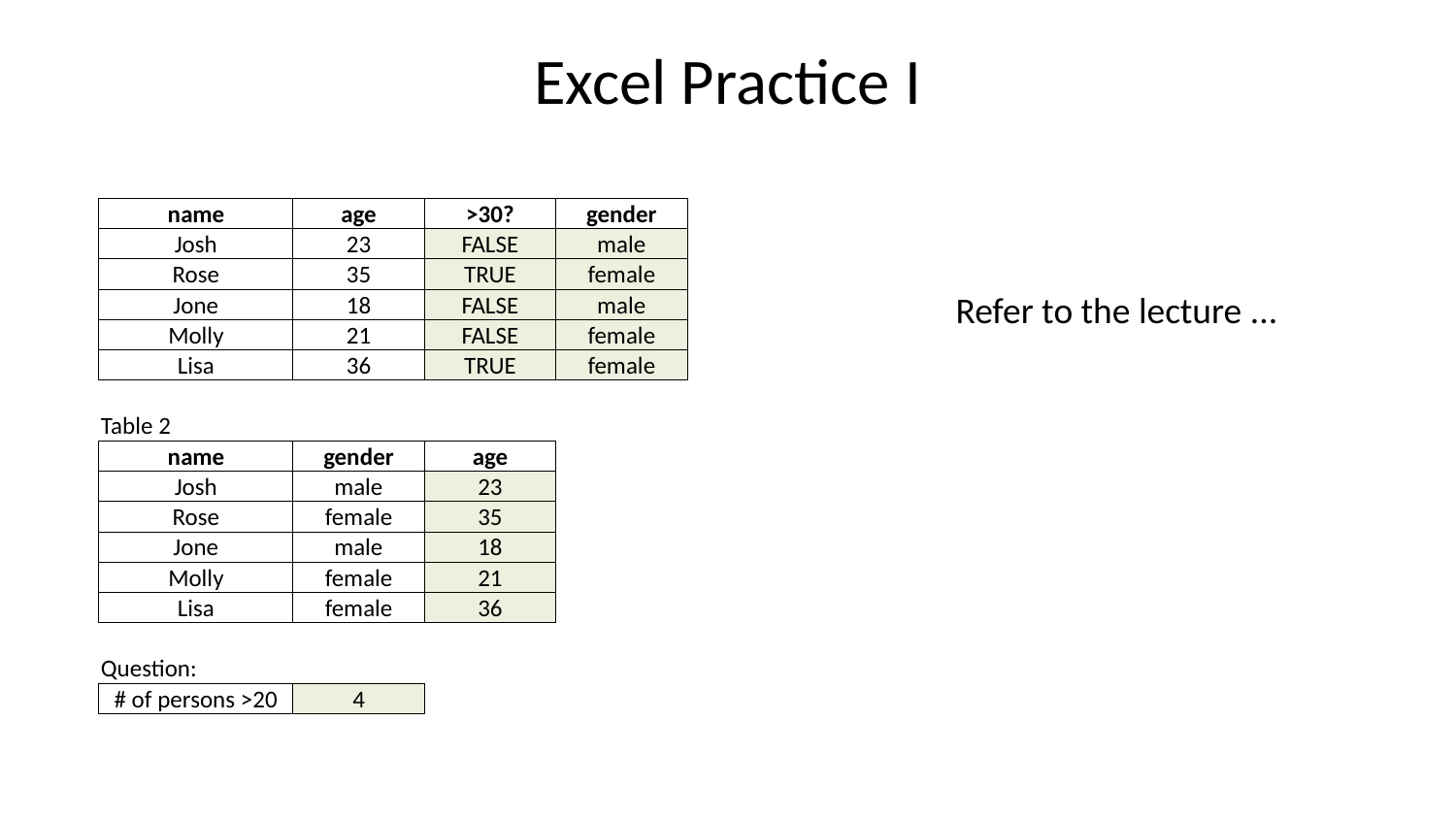

# Excel Practice I
| name | age | >30? | gender |
| --- | --- | --- | --- |
| Josh | 23 | FALSE | male |
| Rose | 35 | TRUE | female |
| Jone | 18 | FALSE | male |
| Molly | 21 | FALSE | female |
| Lisa | 36 | TRUE | female |
|  |  |  |  |
| Table 2 |  |  |  |
| name | gender | age |  |
| Josh | male | 23 |  |
| Rose | female | 35 |  |
| Jone | male | 18 |  |
| Molly | female | 21 |  |
| Lisa | female | 36 |  |
|  |  |  |  |
| Question: |  |  |  |
| # of persons >20 | 4 |  |  |
Refer to the lecture ...